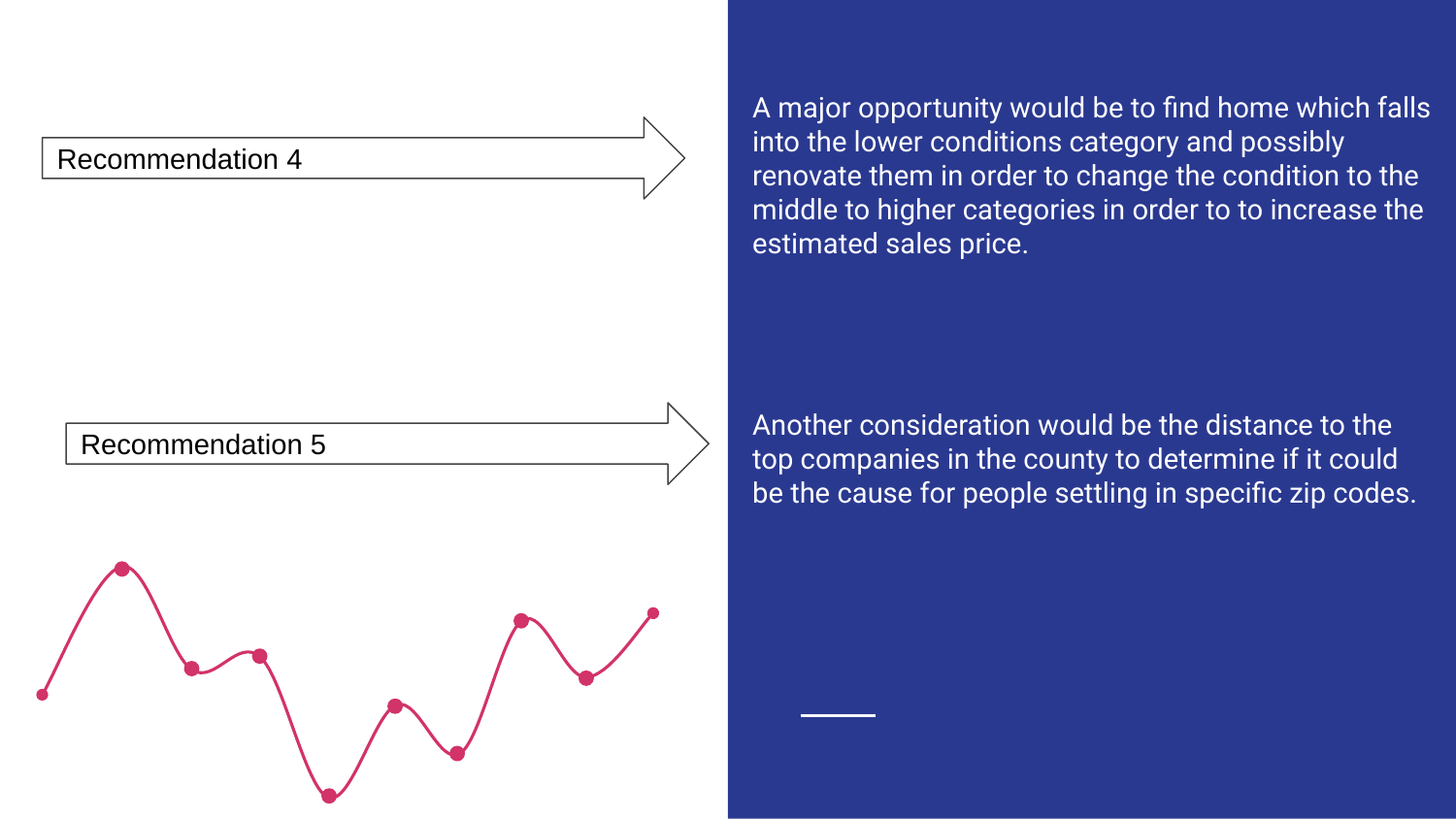

A major opportunity would be to find home which falls into the lower conditions category and possibly renovate them in order to change the condition to the middle to higher categories in order to to increase the estimated sales price.
Recommendation 4
Another consideration would be the distance to the top companies in the county to determine if it could be the cause for people settling in specific zip codes.
Recommendation 5